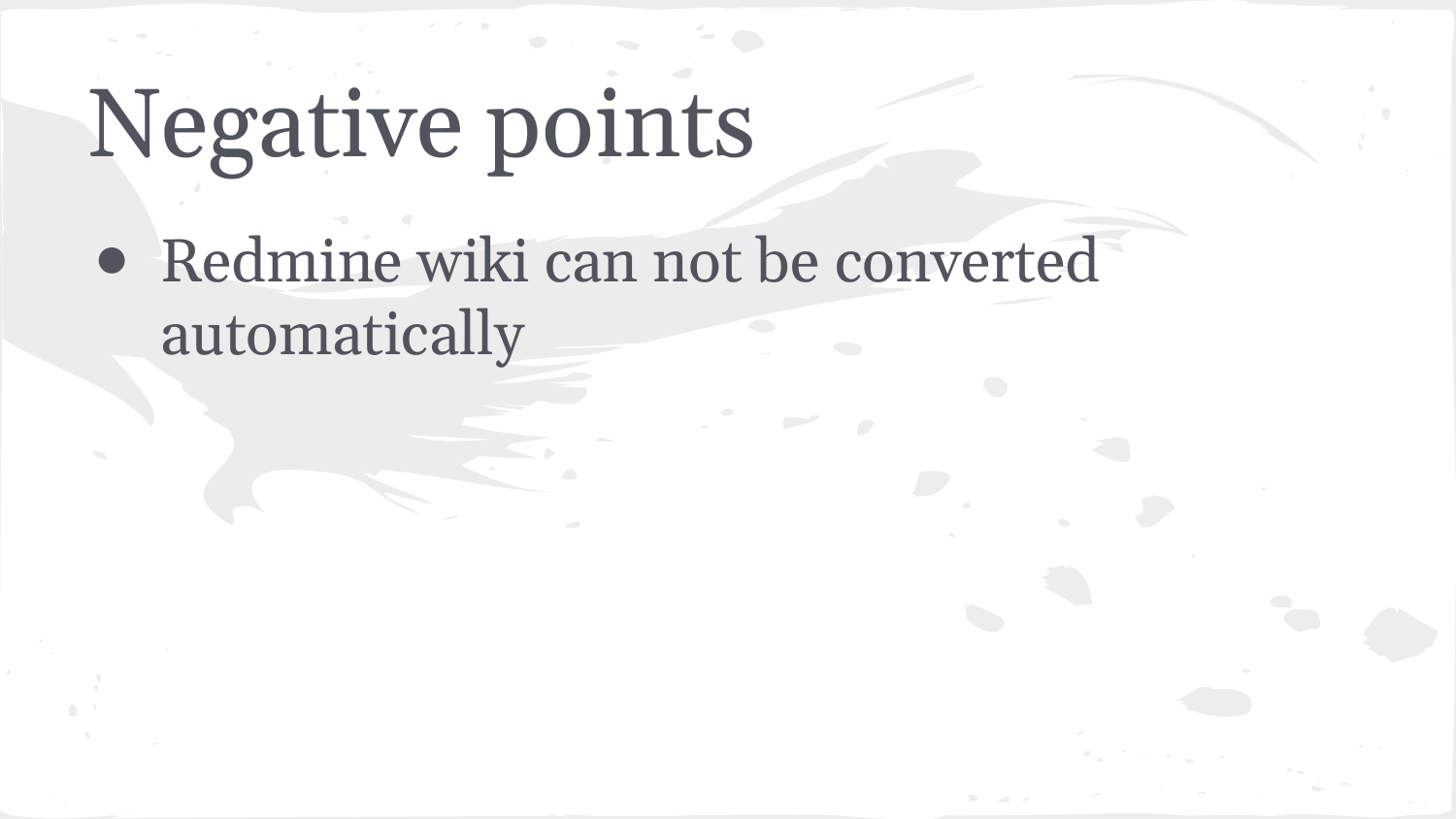

# Negative points
Redmine wiki can not be converted automatically